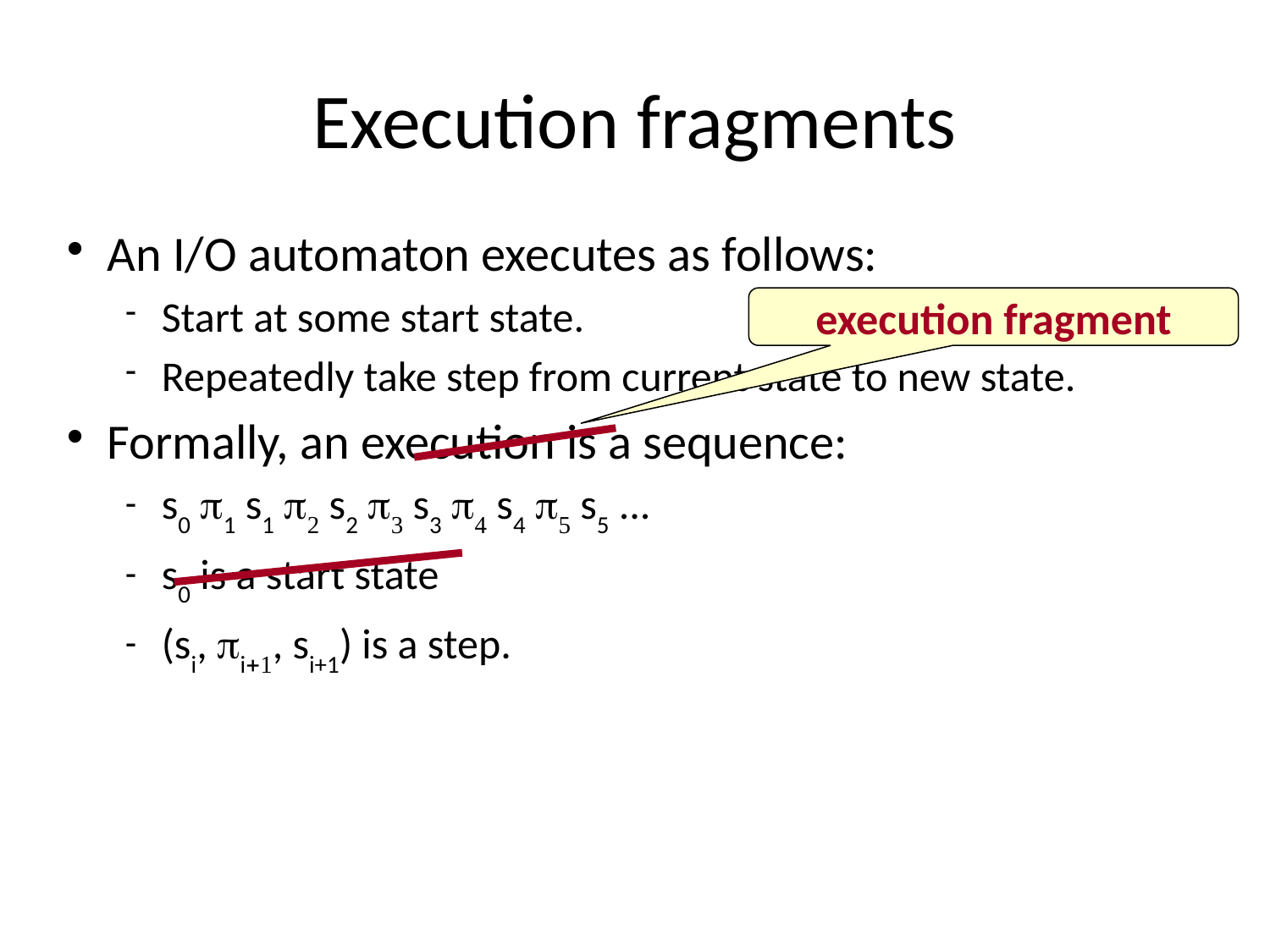

# Execution fragments
An I/O automaton executes as follows:
Start at some start state.
Repeatedly take step from current state to new state.
Formally, an execution is a sequence:
s0 π1 s1 π2 s2 π3 s3 π4 s4 π5 s5 ...
s0 is a start state
(si, πi+1, si+1) is a step.
execution fragment